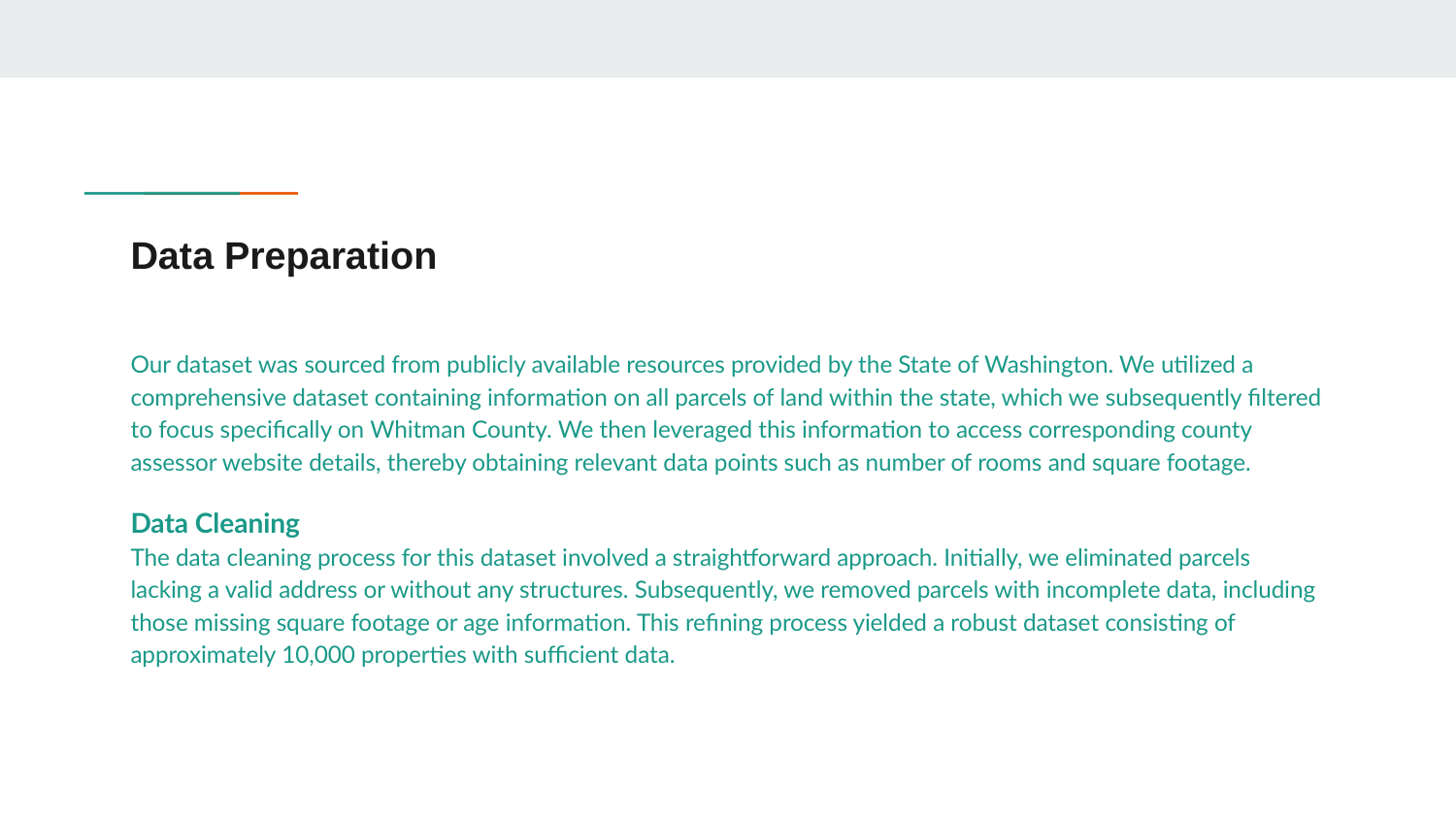

# Data Preparation
Our dataset was sourced from publicly available resources provided by the State of Washington. We utilized a comprehensive dataset containing information on all parcels of land within the state, which we subsequently filtered to focus specifically on Whitman County. We then leveraged this information to access corresponding county assessor website details, thereby obtaining relevant data points such as number of rooms and square footage.
Data Cleaning
The data cleaning process for this dataset involved a straightforward approach. Initially, we eliminated parcels lacking a valid address or without any structures. Subsequently, we removed parcels with incomplete data, including those missing square footage or age information. This refining process yielded a robust dataset consisting of approximately 10,000 properties with sufficient data.